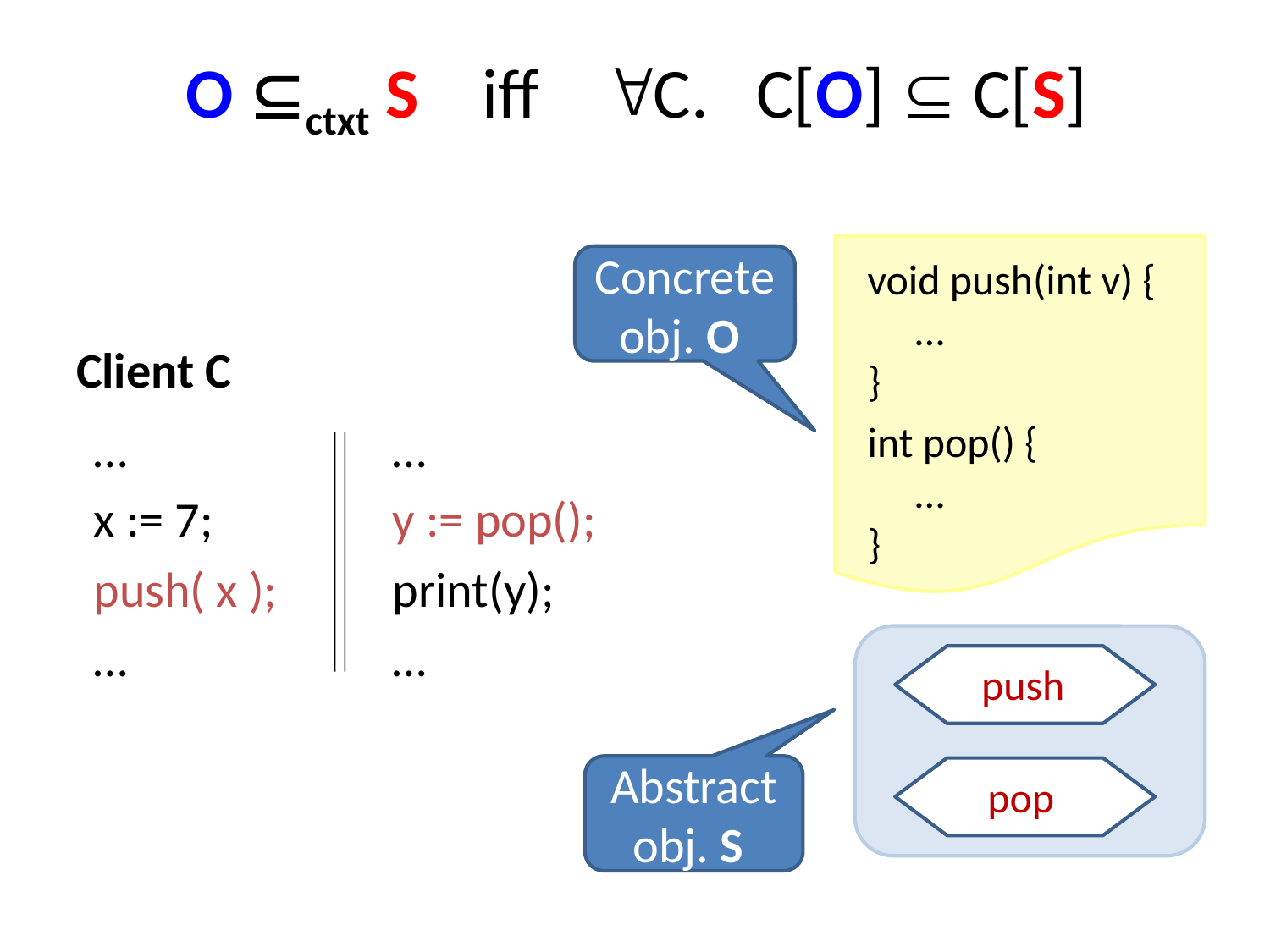

# O ⊆ctxt S    iff    ∀C.   C[O] ⊆ C[S]

void push(int v) {
     …
}
int pop() {
     …
}
Concrete obj. O
Client C
…
x := 7;
push( x );
…
…
y := pop();
print(y);
…

 push
Abstract obj. S

pop